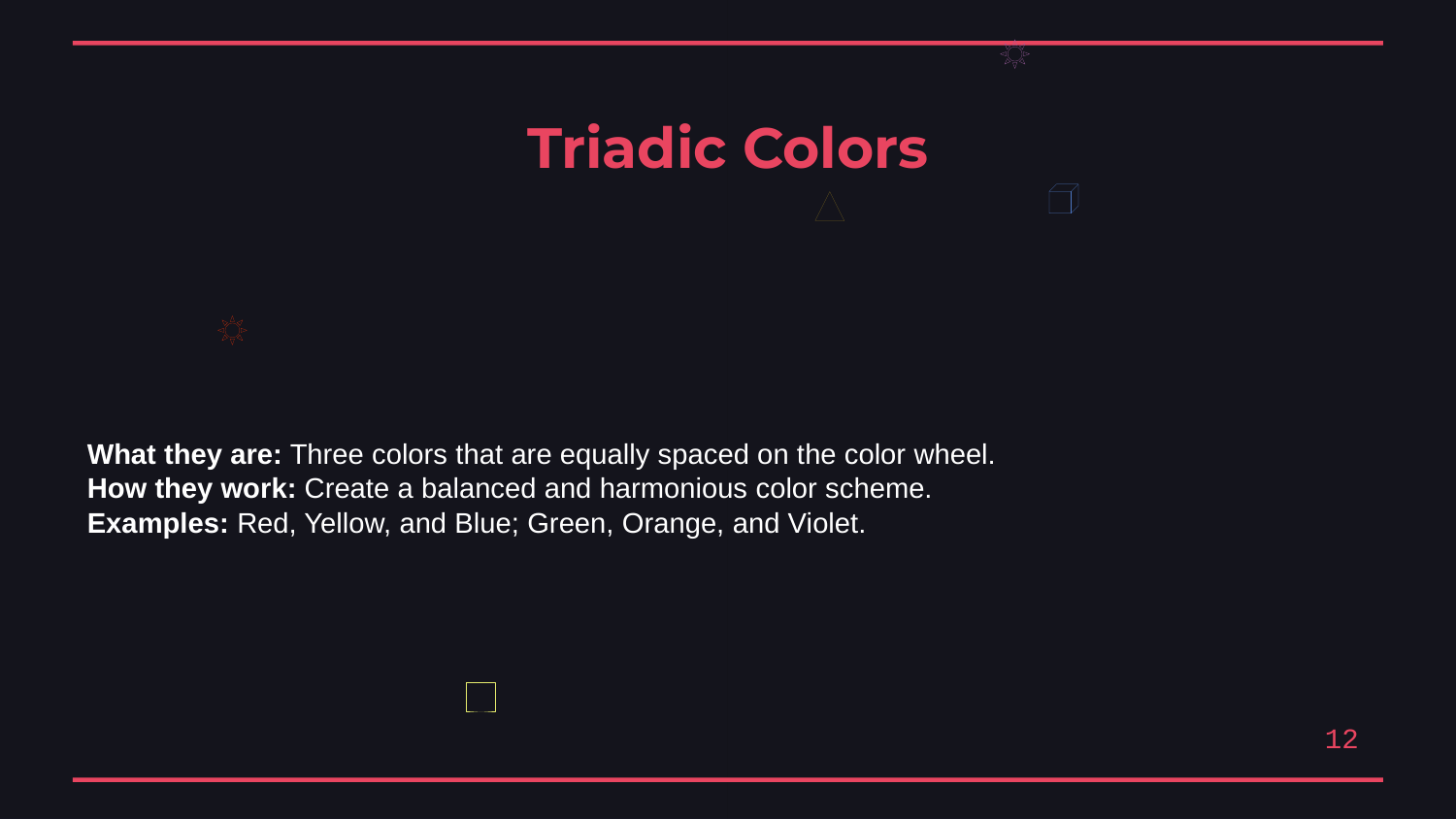

Triadic Colors

What they are: Three colors that are equally spaced on the color wheel.
How they work: Create a balanced and harmonious color scheme.
Examples: Red, Yellow, and Blue; Green, Orange, and Violet.

12